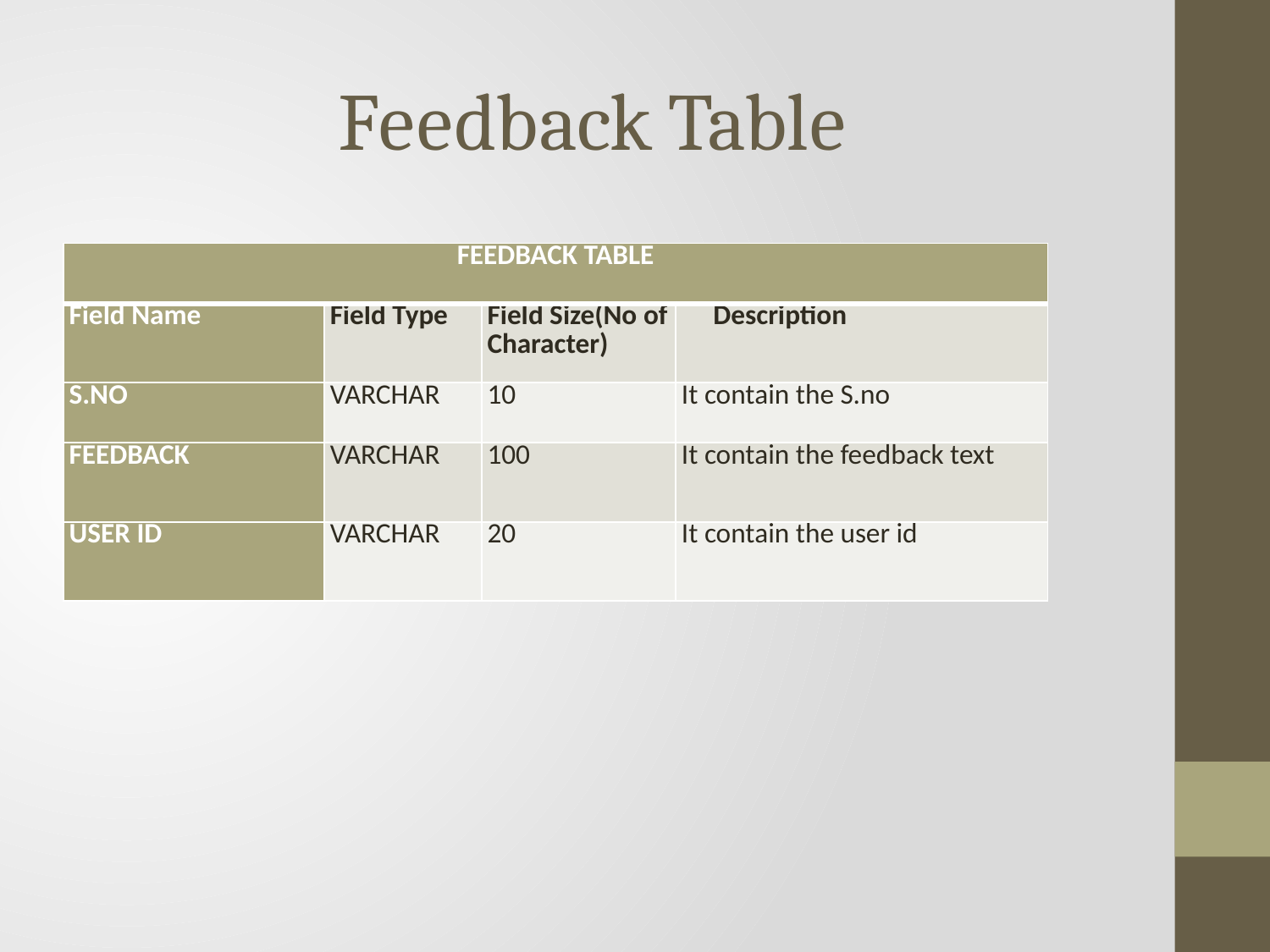

# Feedback Table
| FEEDBACK TABLE |  |  |  |
| --- | --- | --- | --- |
| Field Name | Field Type | Field Size(No of Character) | Description |
| S.NO | VARCHAR | 10 | It contain the S.no |
| FEEDBACK | VARCHAR | 100 | It contain the feedback text |
| USER ID | VARCHAR | 20 | It contain the user id |